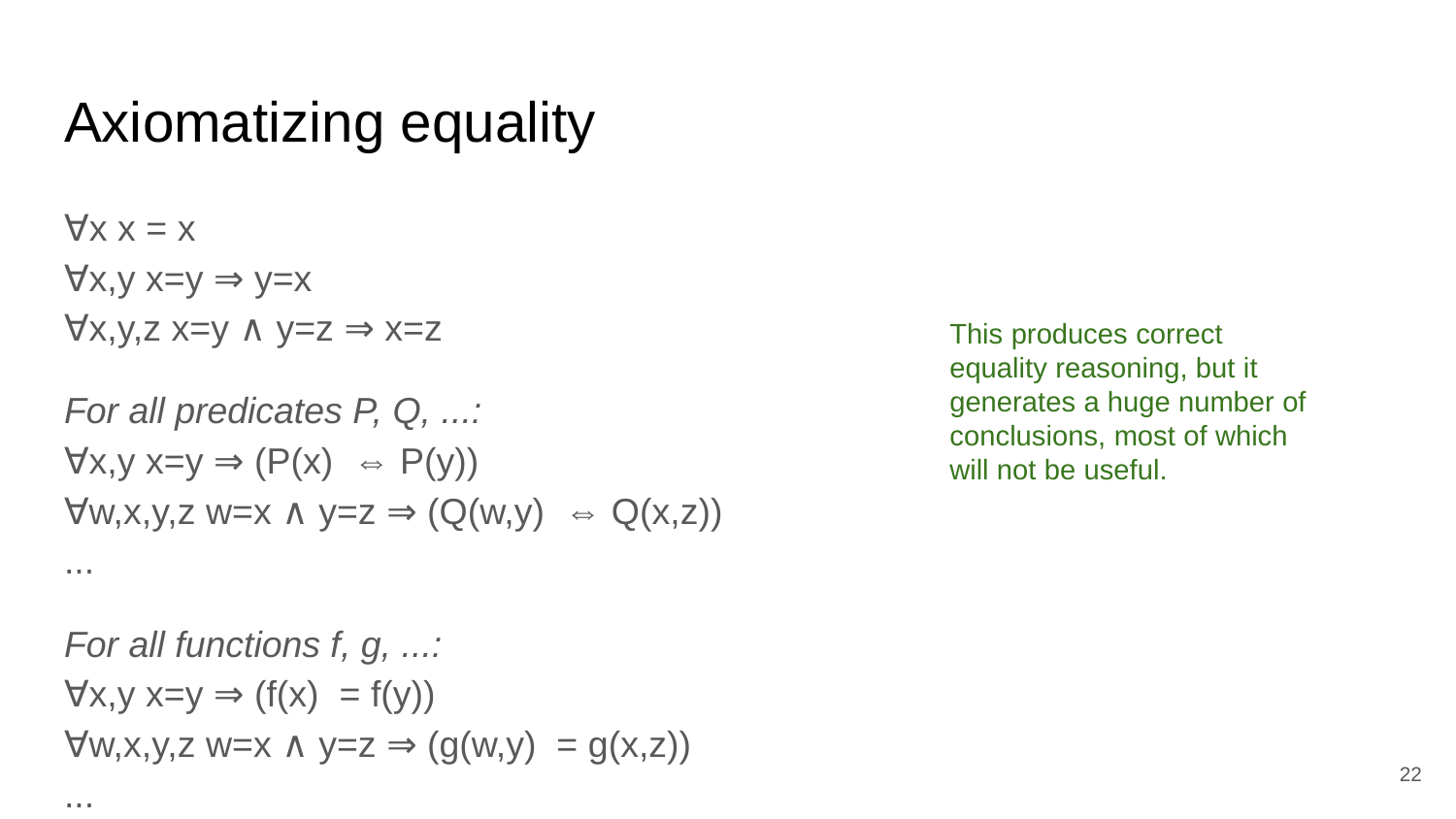

# Axiomatizing equality
∀x x = x
∀x,y x=y ⇒ y=x
∀x,y,z x=y ∧ y=z ⇒ x=z
For all predicates P, Q, ...:
∀x,y x=y ⇒ (P(x)  ⇔ P(y))
∀w,x,y,z w=x ∧ y=z ⇒ (Q(w,y)  ⇔ Q(x,z))
...
For all functions f, g, ...:
∀x,y x=y ⇒ (f(x)  = f(y))
∀w,x,y,z w=x ∧ y=z ⇒ (g(w,y)  = g(x,z))
...

This produces correct equality reasoning, but it generates a huge number of conclusions, most of which will not be useful.
22